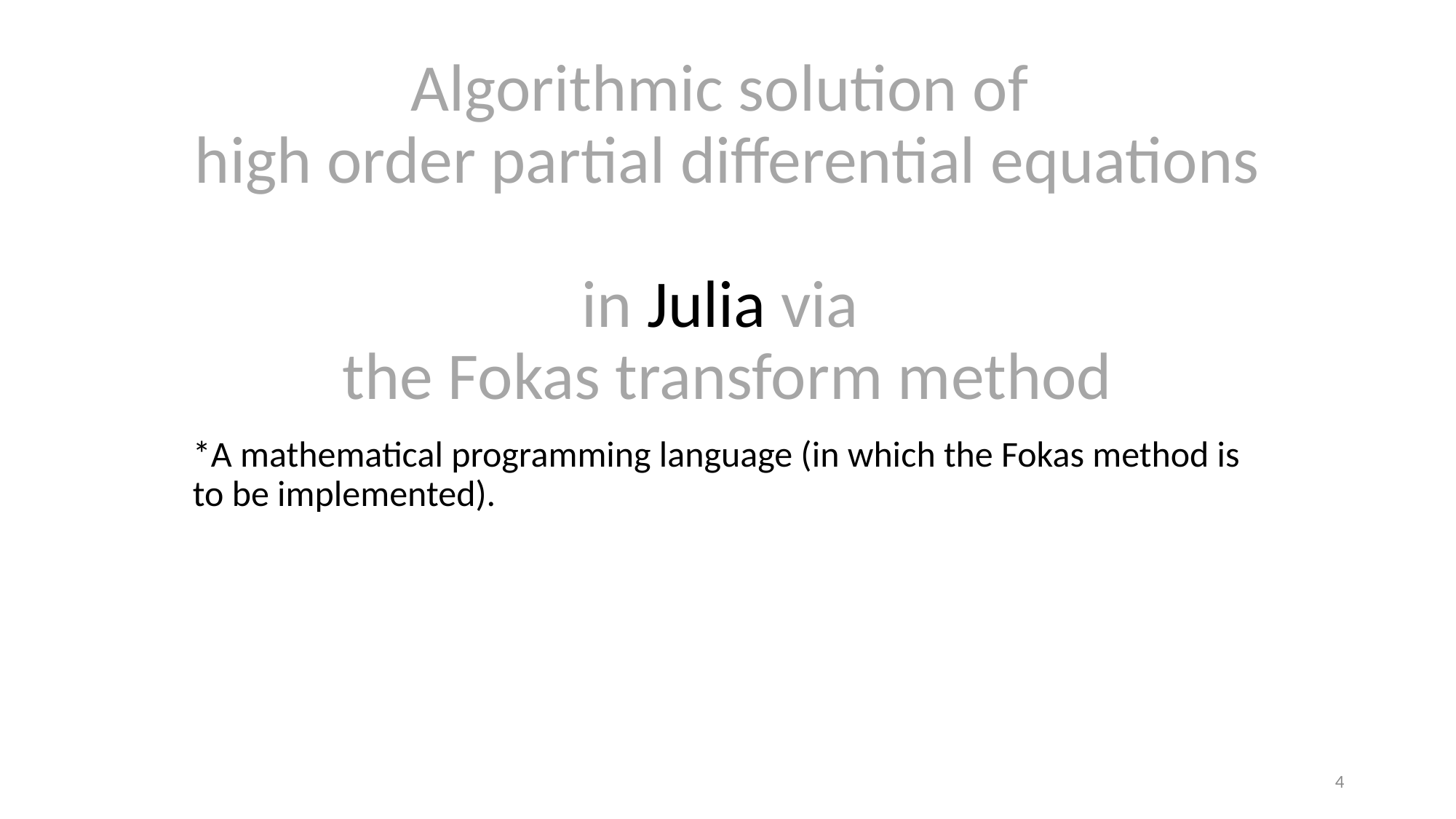

# Algorithmic solution of high order partial differential equations in Julia via the Fokas transform method
*A mathematical programming language (in which the Fokas method is to be implemented).
4